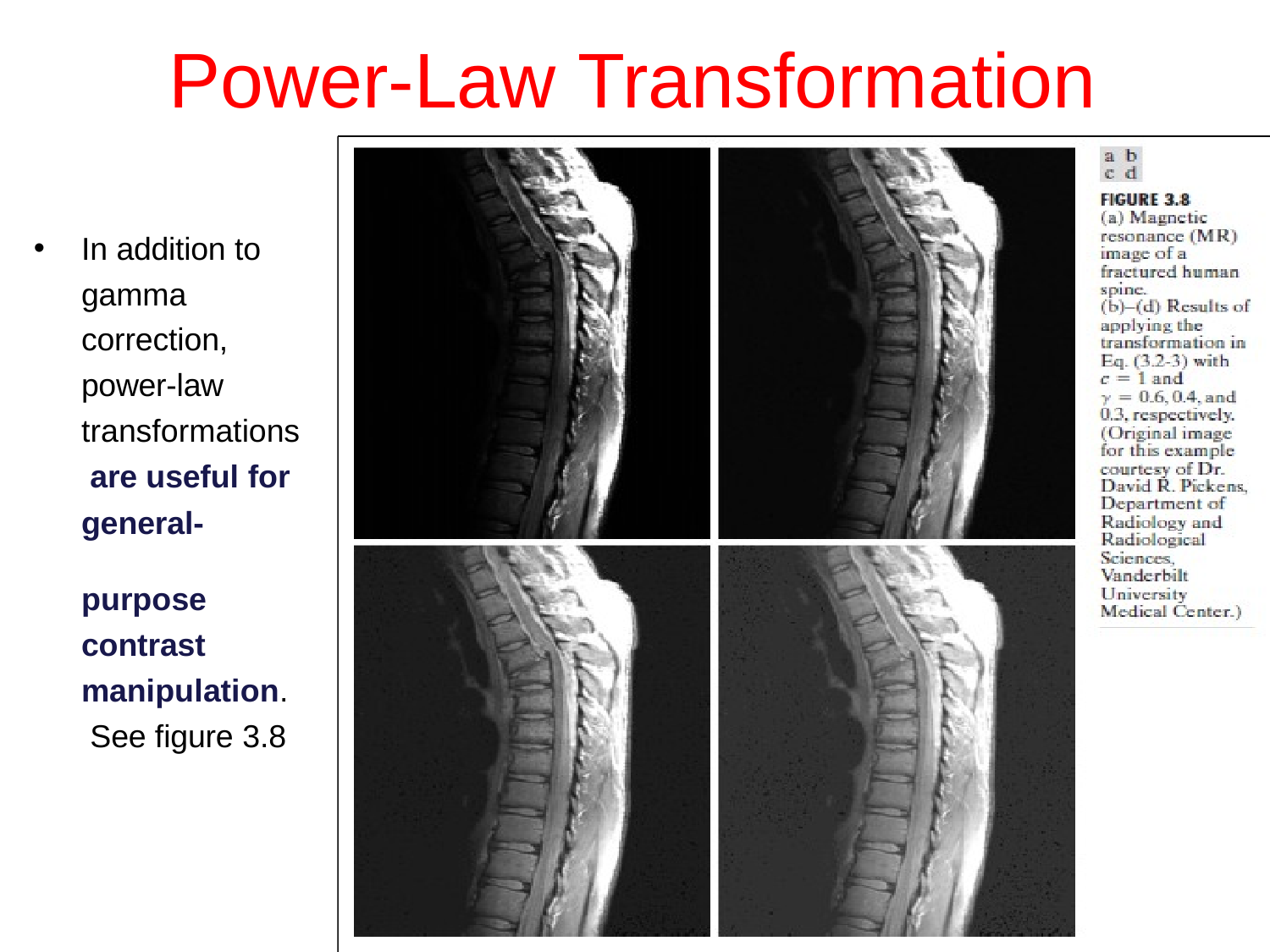

# Power-Law Transformation

In addition to  gamma  correction,  power-law  transformations  are useful for
general-  purpose
contrast  manipulation.  See figure 3.8
•